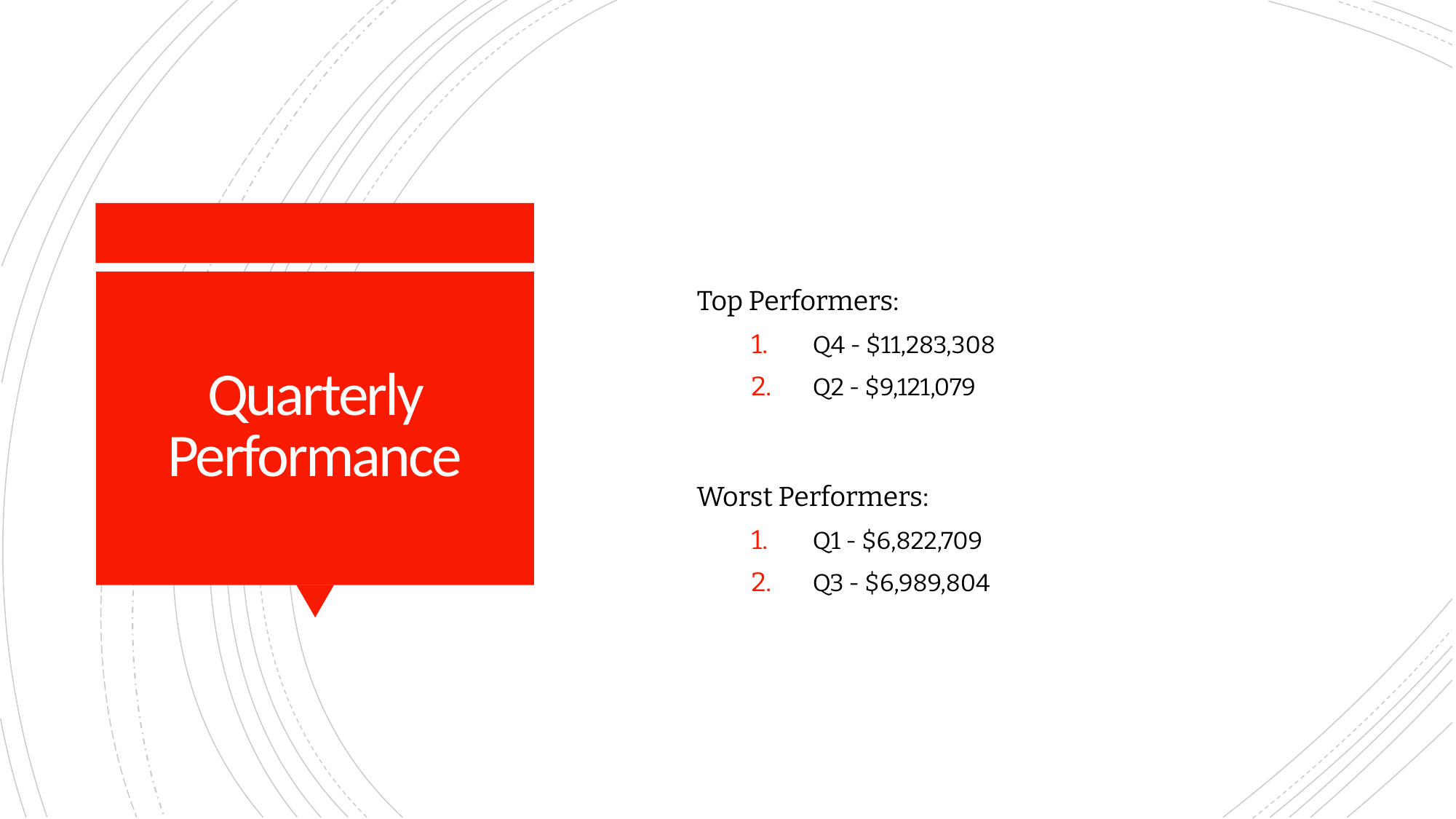

Top Performers:
Q4 - $11,283,308
Q2 - $9,121,079
# Quarterly Performance
Worst Performers:
Q1 - $6,822,709
Q3 - $6,989,804